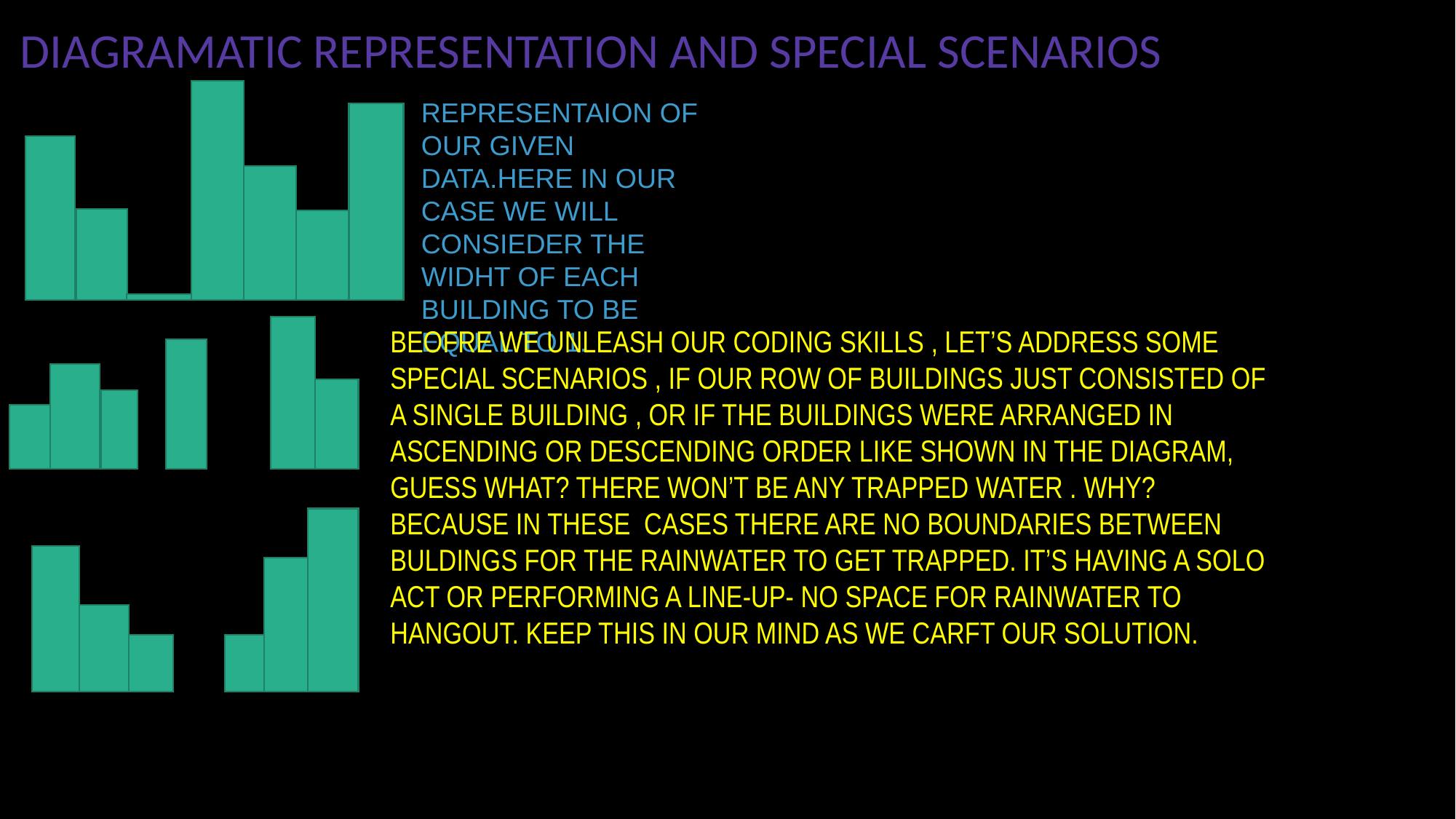

# DIAGRAMATIC REPRESENTATION AND SPECIAL SCENARIOS

REPRESENTAION OF OUR GIVEN DATA.HERE IN OUR CASE WE WILL CONSIEDER THE WIDHT OF EACH BUILDING TO BE EQUAL TO 1.

BEOFRE WE UNLEASH OUR CODING SKILLS , LET’S ADDRESS SOME SPECIAL SCENARIOS , IF OUR ROW OF BUILDINGS JUST CONSISTED OF A SINGLE BUILDING , OR IF THE BUILDINGS WERE ARRANGED IN ASCENDING OR DESCENDING ORDER LIKE SHOWN IN THE DIAGRAM, GUESS WHAT? THERE WON’T BE ANY TRAPPED WATER . WHY? BECAUSE IN THESE  CASES THERE ARE NO BOUNDARIES BETWEEN BULDINGS FOR THE RAINWATER TO GET TRAPPED. IT’S HAVING A SOLO ACT OR PERFORMING A LINE-UP- NO SPACE FOR RAINWATER TO HANGOUT. KEEP THIS IN OUR MIND AS WE CARFT OUR SOLUTION.